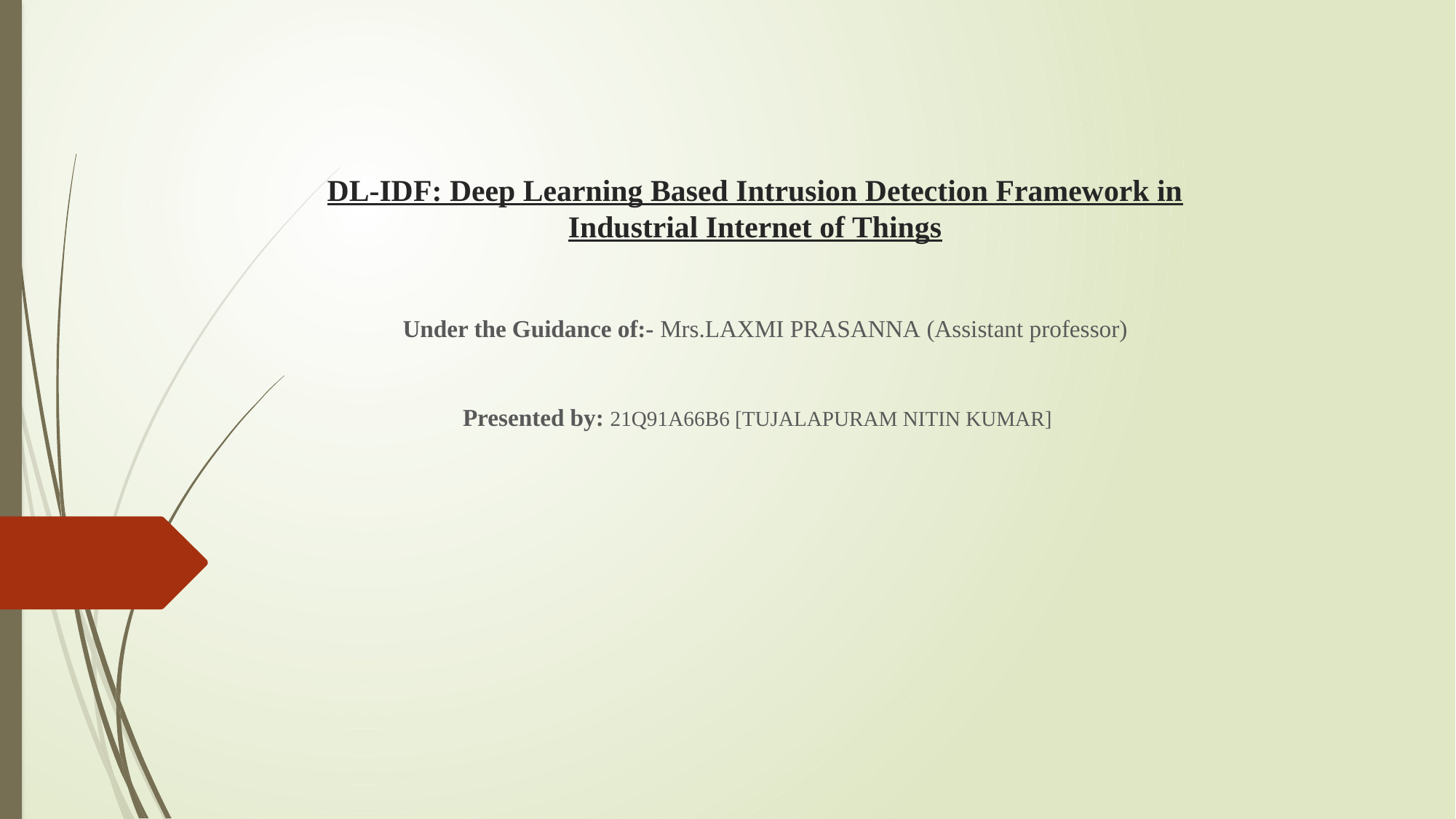

# DL-IDF: Deep Learning Based Intrusion Detection Framework in Industrial Internet of Things
Under the Guidance of:- Mrs.LAXMI PRASANNA (Assistant professor)

          Presented by: 21Q91A66B6 [TUJALAPURAM NITIN KUMAR]